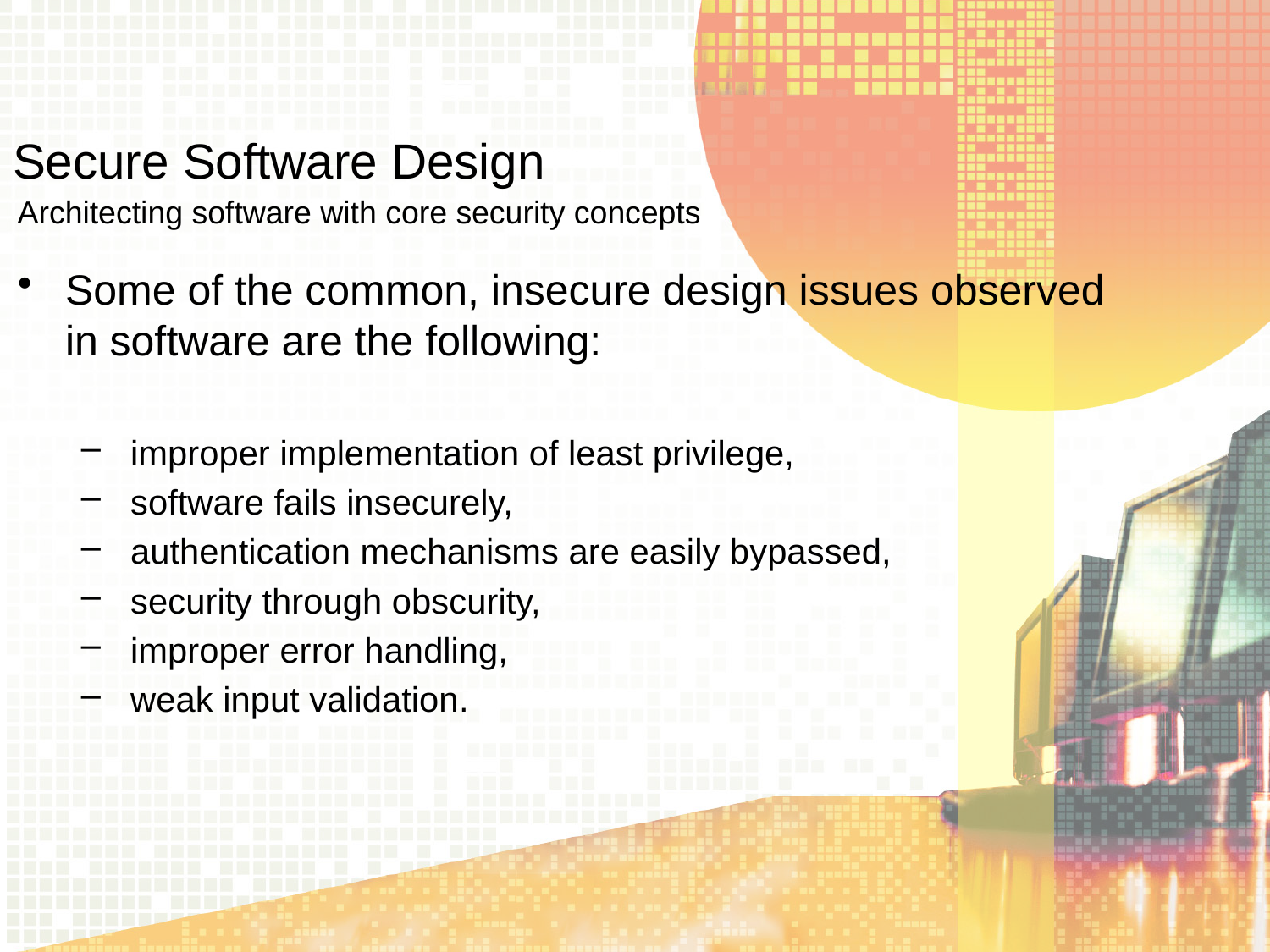

Secure Software Design
Architecting software with core security concepts
Some of the common, insecure design issues observed in software are the following:

 improper implementation of least privilege,
 software fails insecurely,
 authentication mechanisms are easily bypassed,
 security through obscurity,
 improper error handling,
 weak input validation.